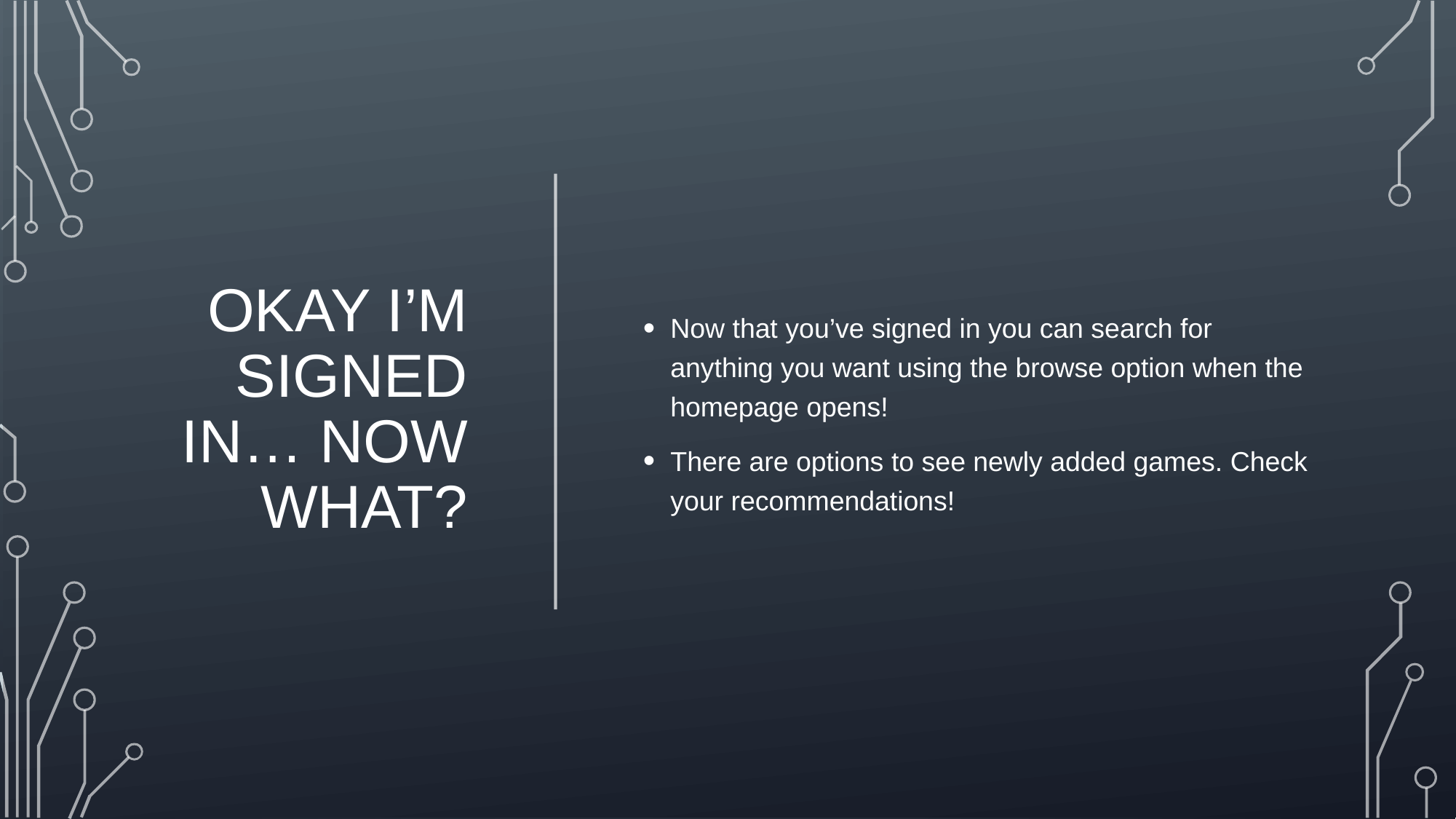

# Okay I’m signed in… now what?
Now that you’ve signed in you can search for anything you want using the browse option when the homepage opens!
There are options to see newly added games. Check your recommendations!